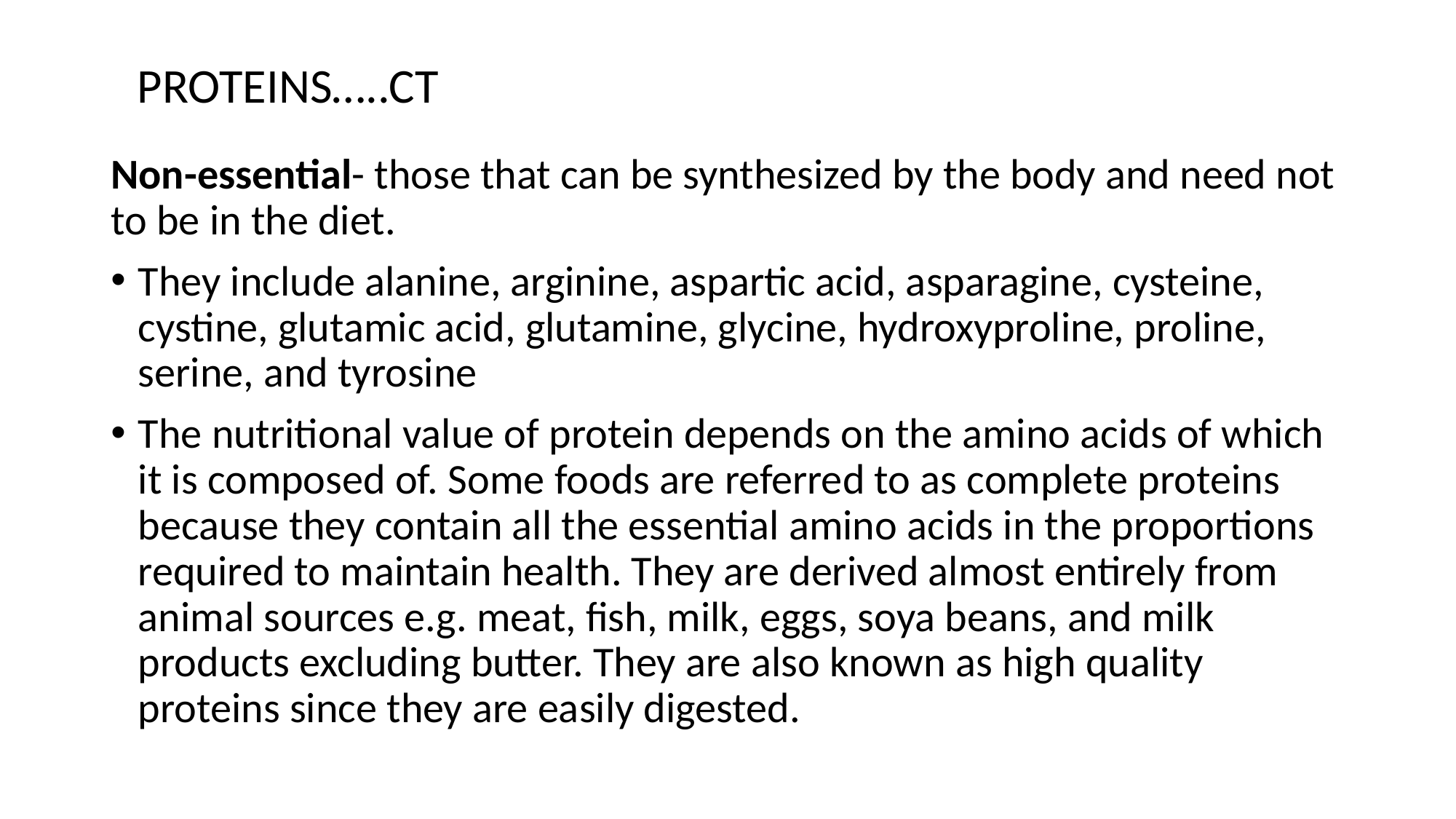

# PROTEINS…..CT
Non-essential- those that can be synthesized by the body and need not to be in the diet.
They include alanine, arginine, aspartic acid, asparagine, cysteine, cystine, glutamic acid, glutamine, glycine, hydroxyproline, proline, serine, and tyrosine
The nutritional value of protein depends on the amino acids of which it is composed of. Some foods are referred to as complete proteins because they contain all the essential amino acids in the proportions required to maintain health. They are derived almost entirely from animal sources e.g. meat, fish, milk, eggs, soya beans, and milk products excluding butter. They are also known as high quality proteins since they are easily digested.